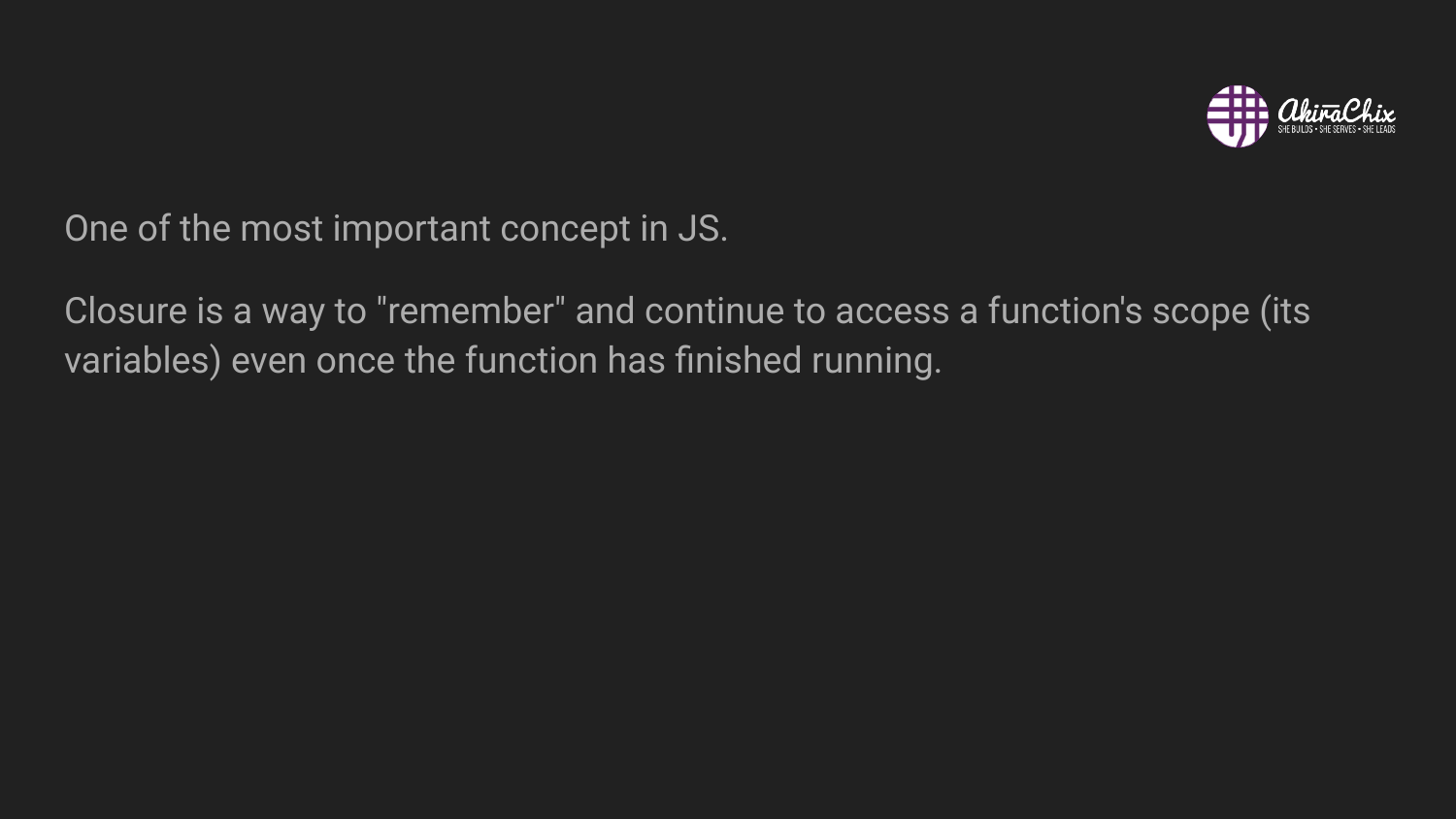

#
One of the most important concept in JS.
Closure is a way to "remember" and continue to access a function's scope (its variables) even once the function has finished running.